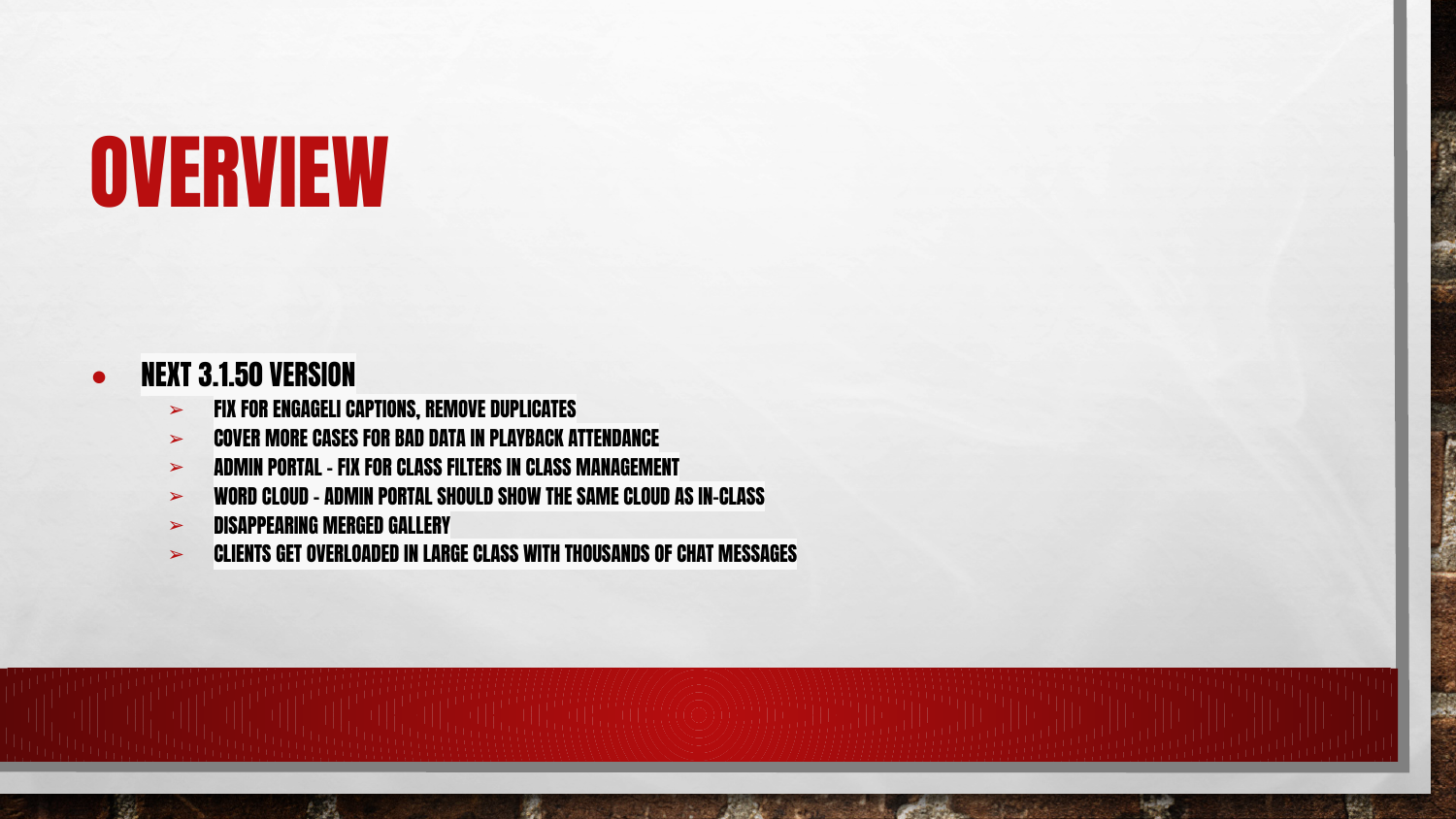

# Overview

Next 3.1.50 version
Fix for Engageli captions, remove duplicates
Cover more cases for bad data in playback attendance
Admin portal - fix for class filters in class management
Word cloud - admin portal should show the same cloud as in-class
Disappearing merged gallery
Clients get overloaded in large class with thousands of chat messages